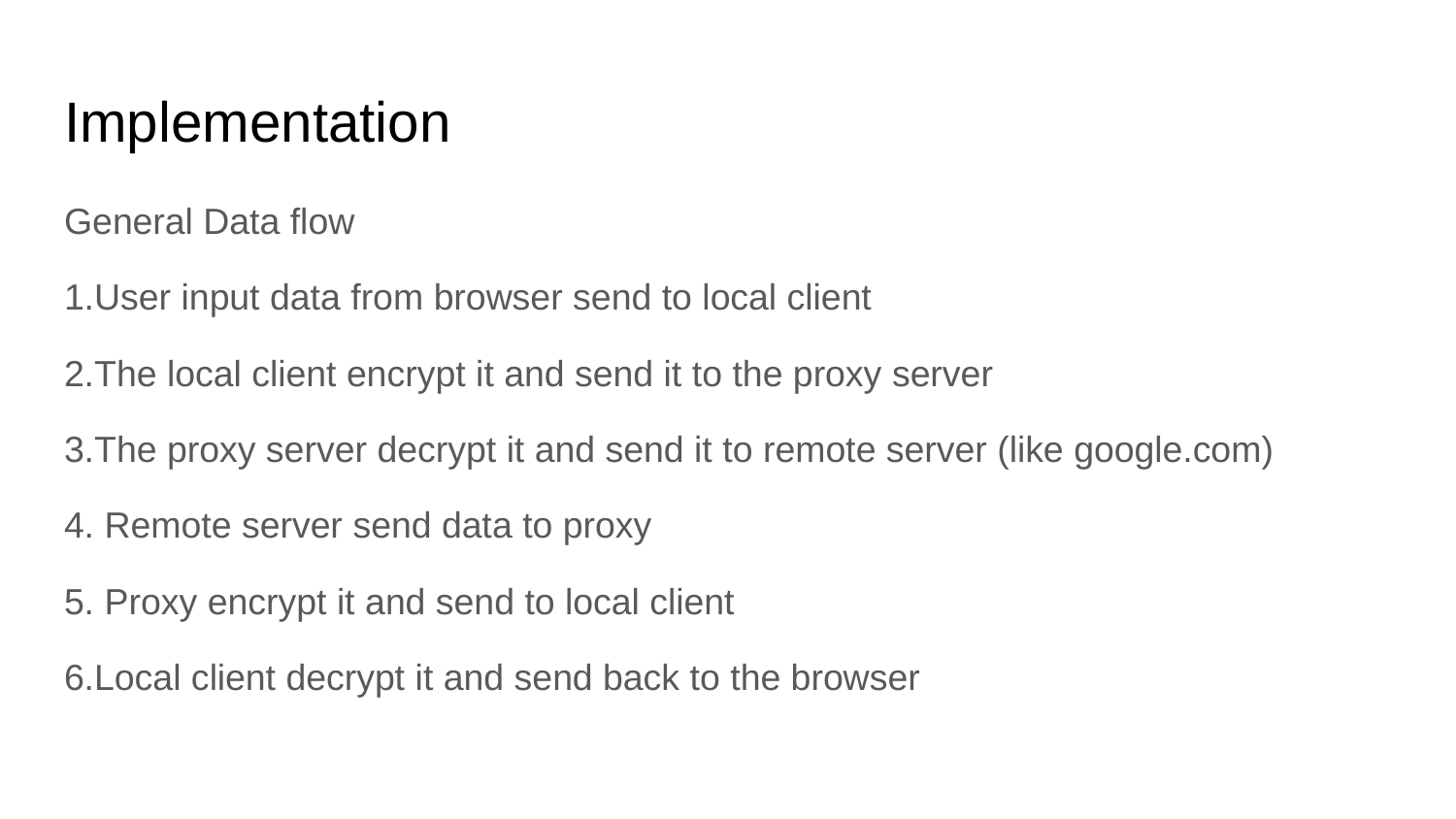

# Implementation
General Data flow
1.User input data from browser send to local client
2.The local client encrypt it and send it to the proxy server
3.The proxy server decrypt it and send it to remote server (like google.com)
4. Remote server send data to proxy
5. Proxy encrypt it and send to local client
6.Local client decrypt it and send back to the browser